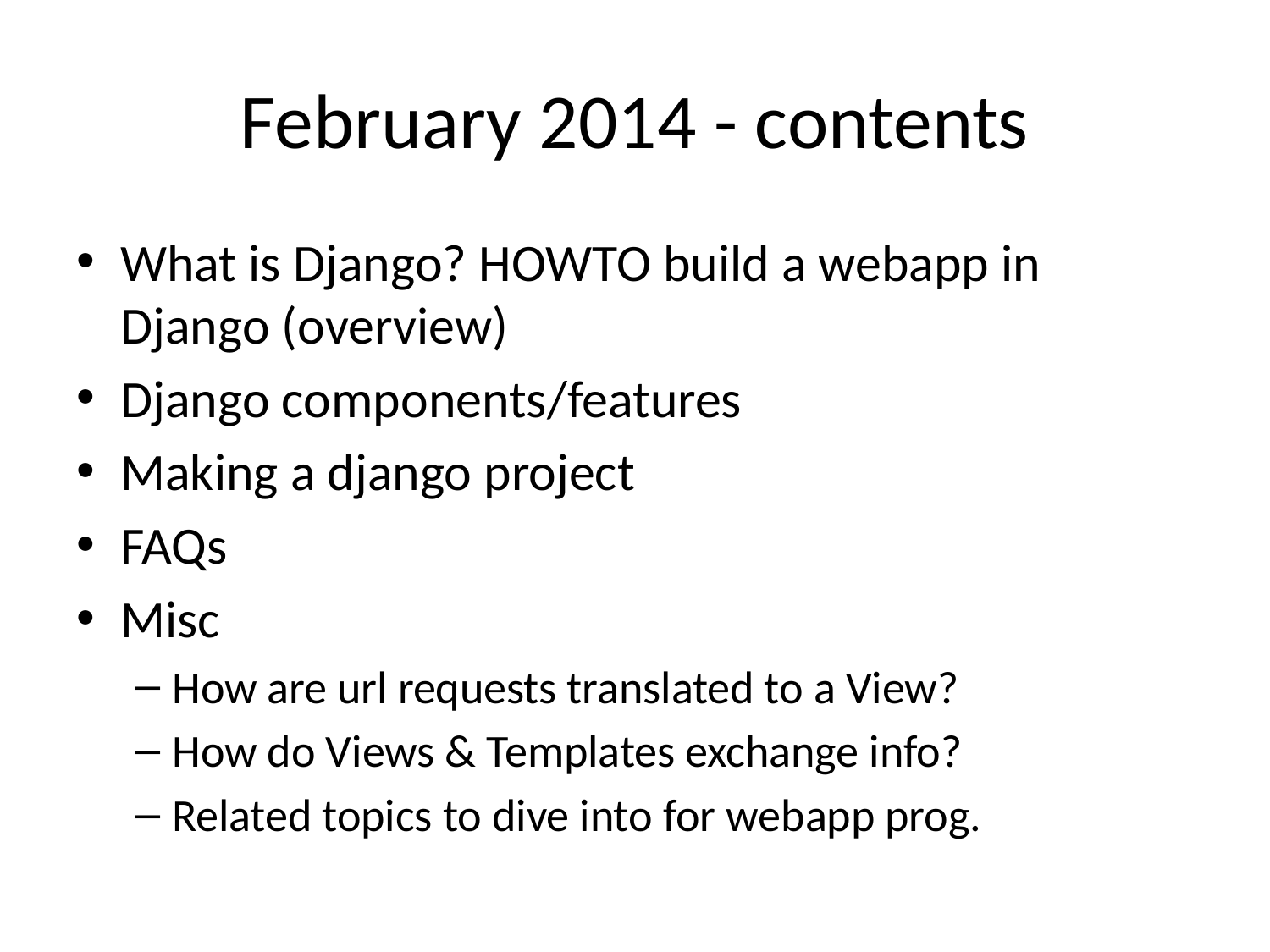

# February 2014 - contents
What is Django? HOWTO build a webapp in Django (overview)
Django components/features
Making a django project
FAQs
Misc
How are url requests translated to a View?
How do Views & Templates exchange info?
Related topics to dive into for webapp prog.